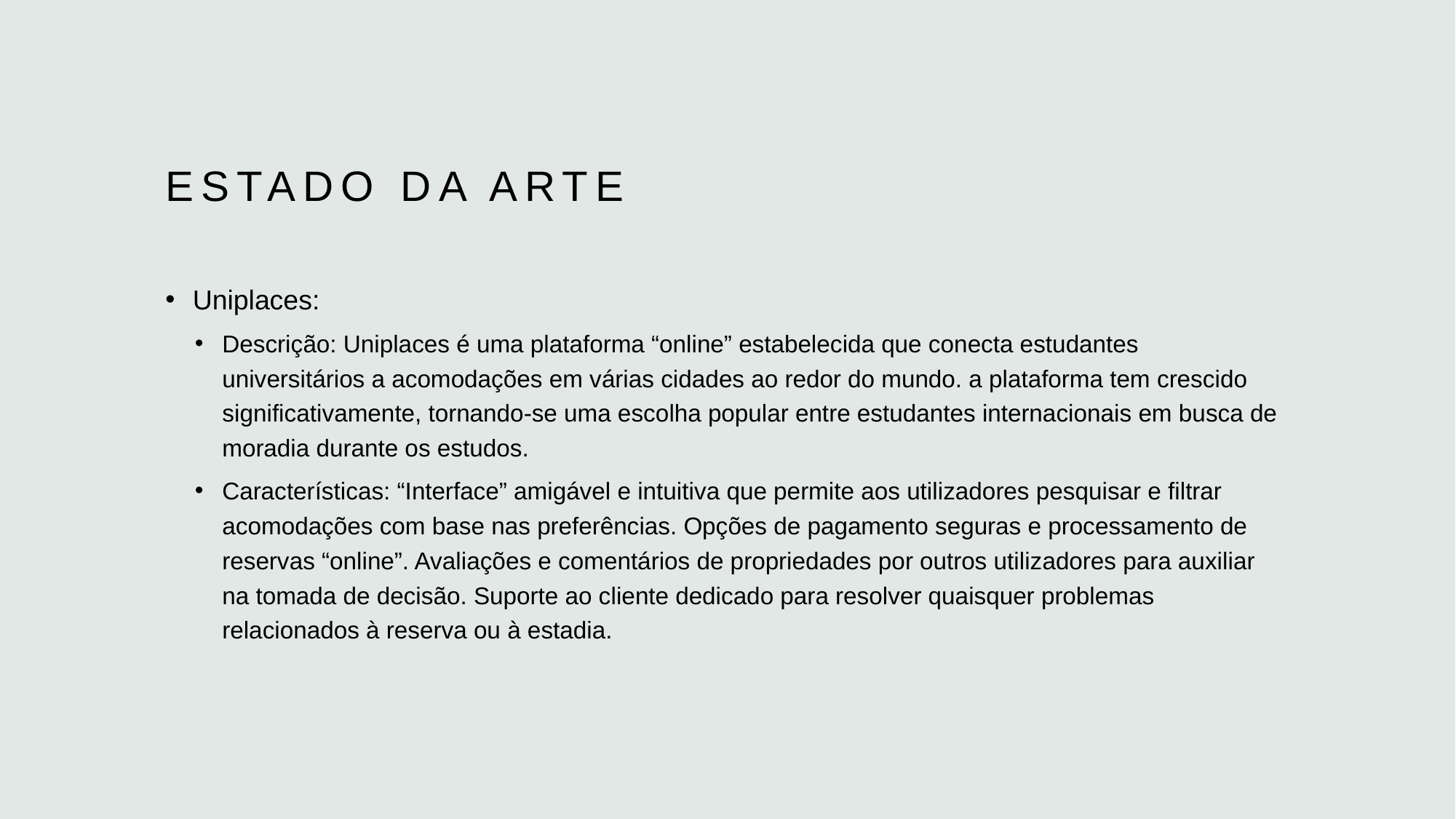

# Estado da Arte
Uniplaces:
Descrição: Uniplaces é uma plataforma “online” estabelecida que conecta estudantes universitários a acomodações em várias cidades ao redor do mundo. a plataforma tem crescido significativamente, tornando-se uma escolha popular entre estudantes internacionais em busca de moradia durante os estudos.
Características: “Interface” amigável e intuitiva que permite aos utilizadores pesquisar e filtrar acomodações com base nas preferências. Opções de pagamento seguras e processamento de reservas “online”. Avaliações e comentários de propriedades por outros utilizadores para auxiliar na tomada de decisão. Suporte ao cliente dedicado para resolver quaisquer problemas relacionados à reserva ou à estadia.